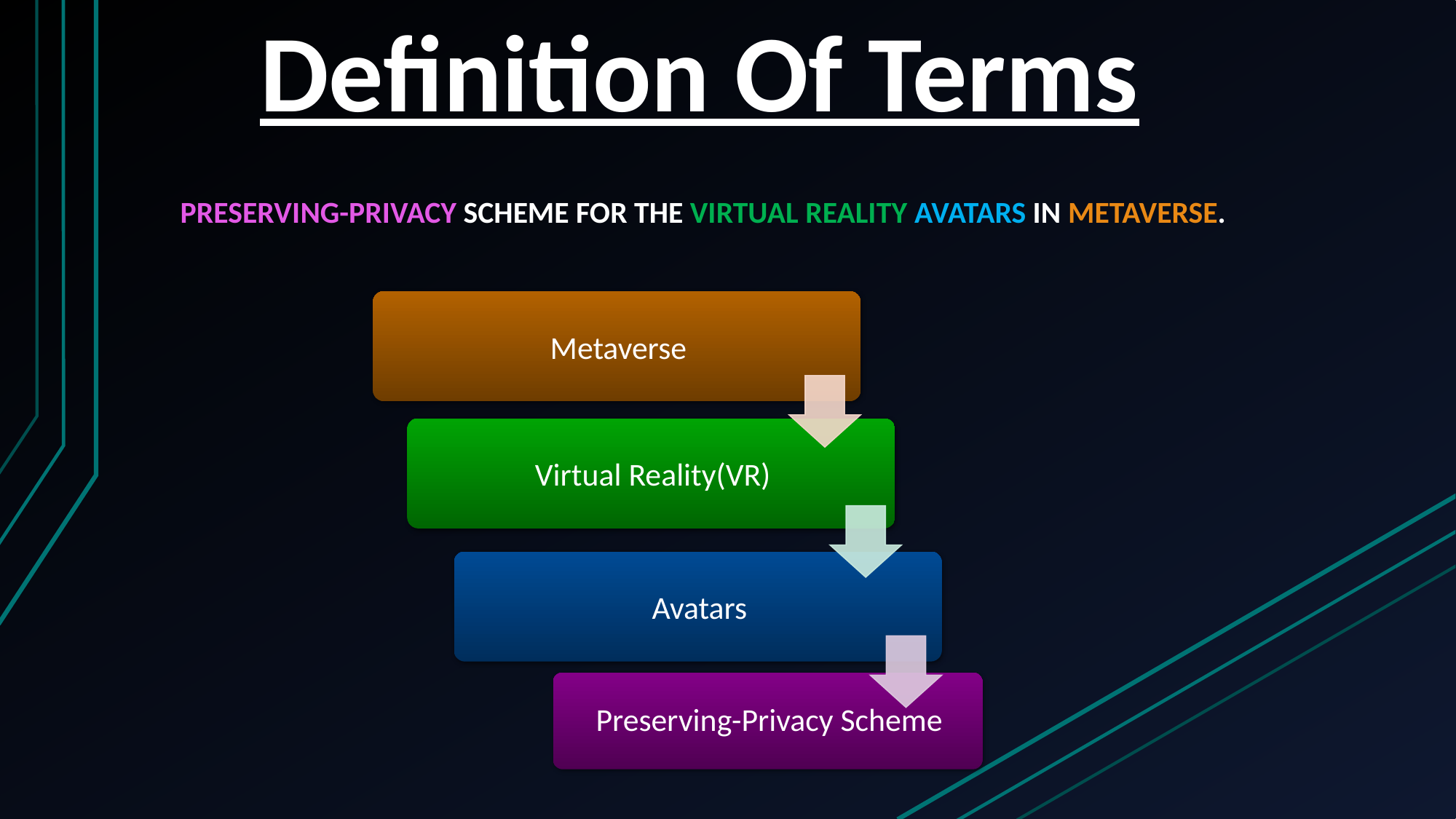

# Definition Of Terms
PRESERVING-PRIVACY SCHEME FOR THE VIRTUAL REALITY AVATARS IN METAVERSE.
Metaverse
Virtual Reality(VR)
Avatars
Preserving-Privacy Scheme